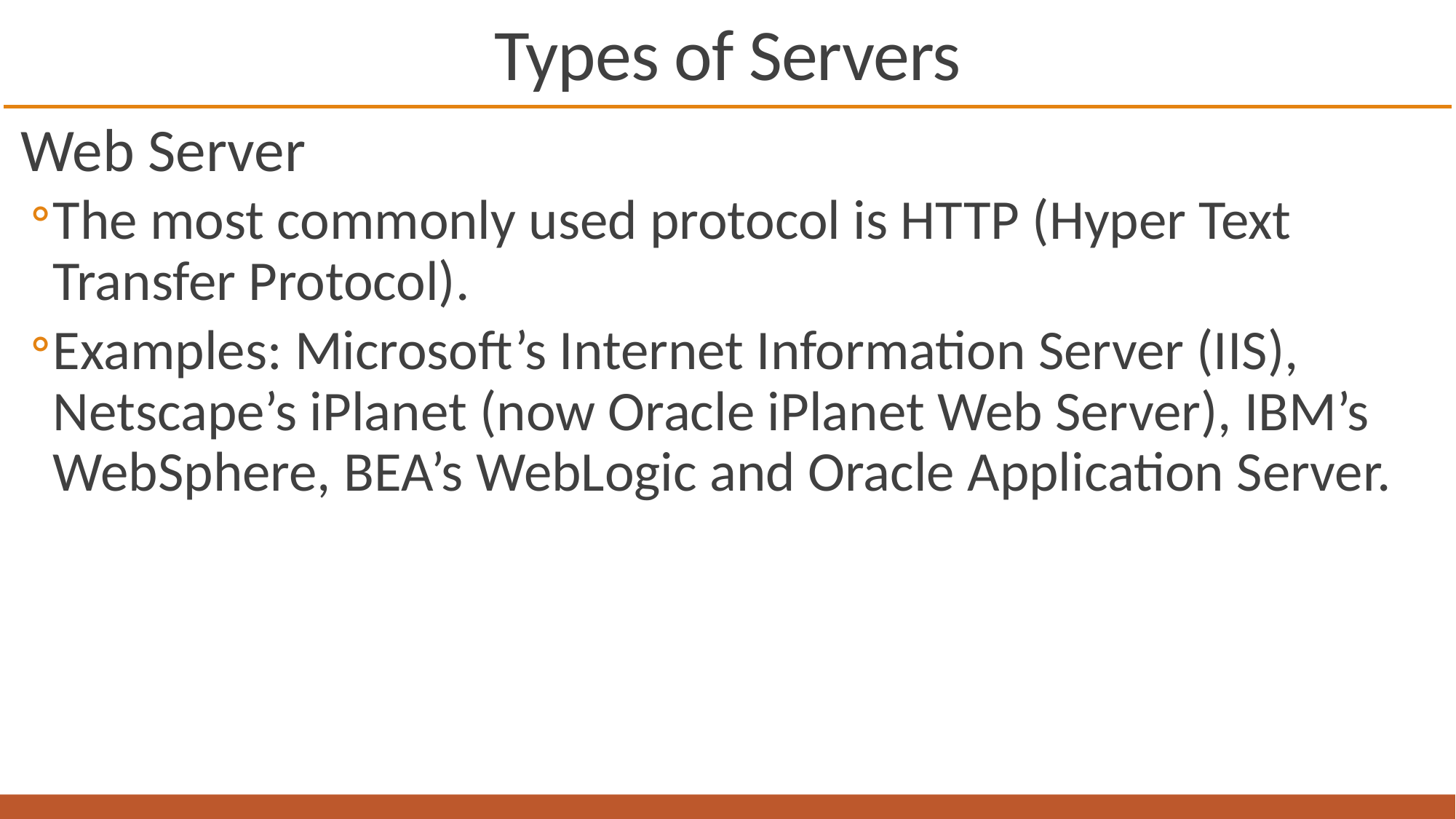

# Types of Servers
Web Server
The most commonly used protocol is HTTP (Hyper Text Transfer Protocol).
Examples: Microsoft’s Internet Information Server (IIS), Netscape’s iPlanet (now Oracle iPlanet Web Server), IBM’s WebSphere, BEA’s WebLogic and Oracle Application Server.